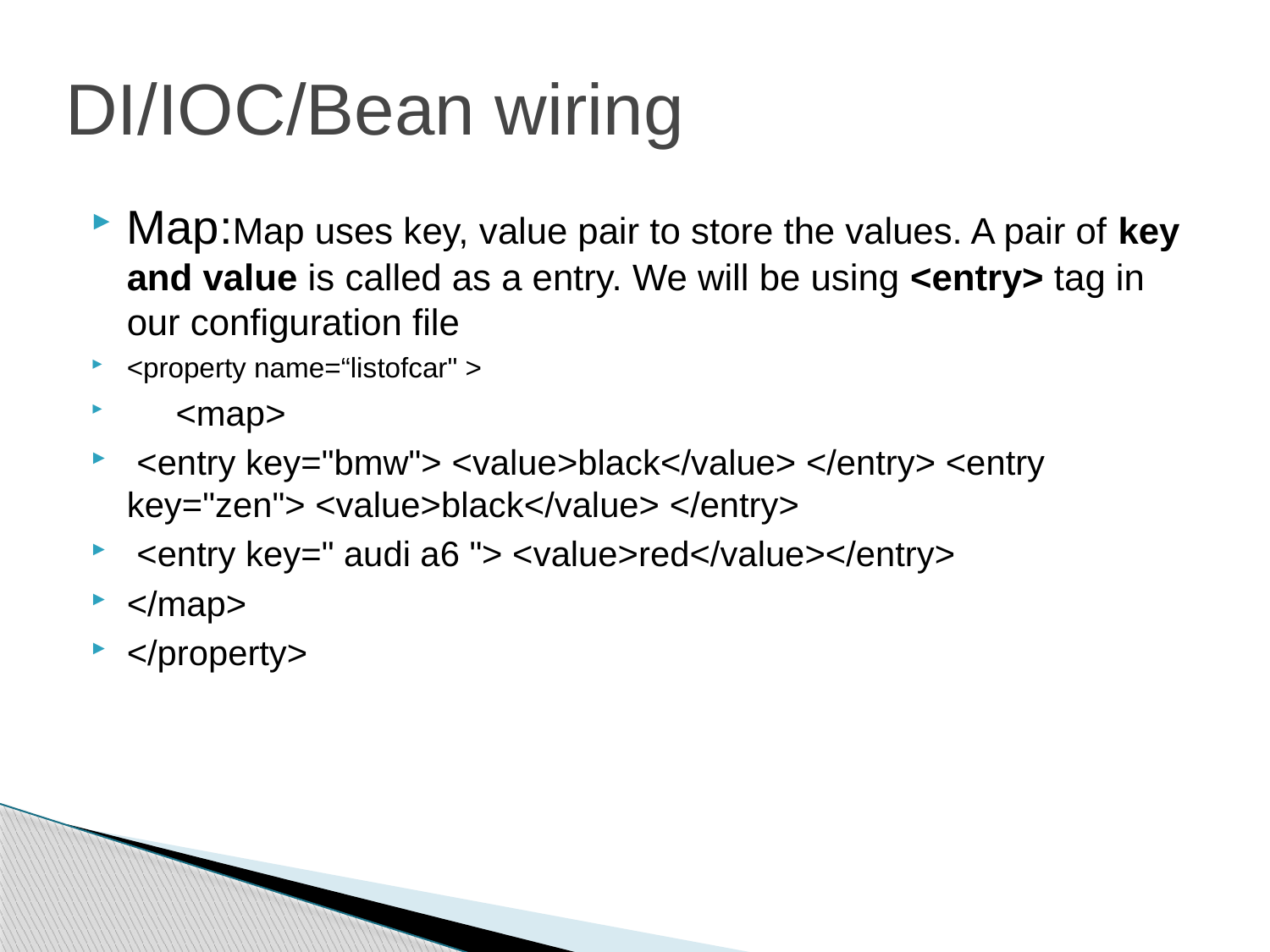

# DI/IOC/Bean wiring
Map:Map uses key, value pair to store the values. A pair of key and value is called as a entry. We will be using <entry> tag in our configuration file
<property name=“listofcar" >
      <map>
 <entry key="bmw"> <value>black</value> </entry> <entry key="zen"> <value>black</value> </entry>
 <entry key=" audi a6 "> <value>red</value></entry>
</map>
</property>